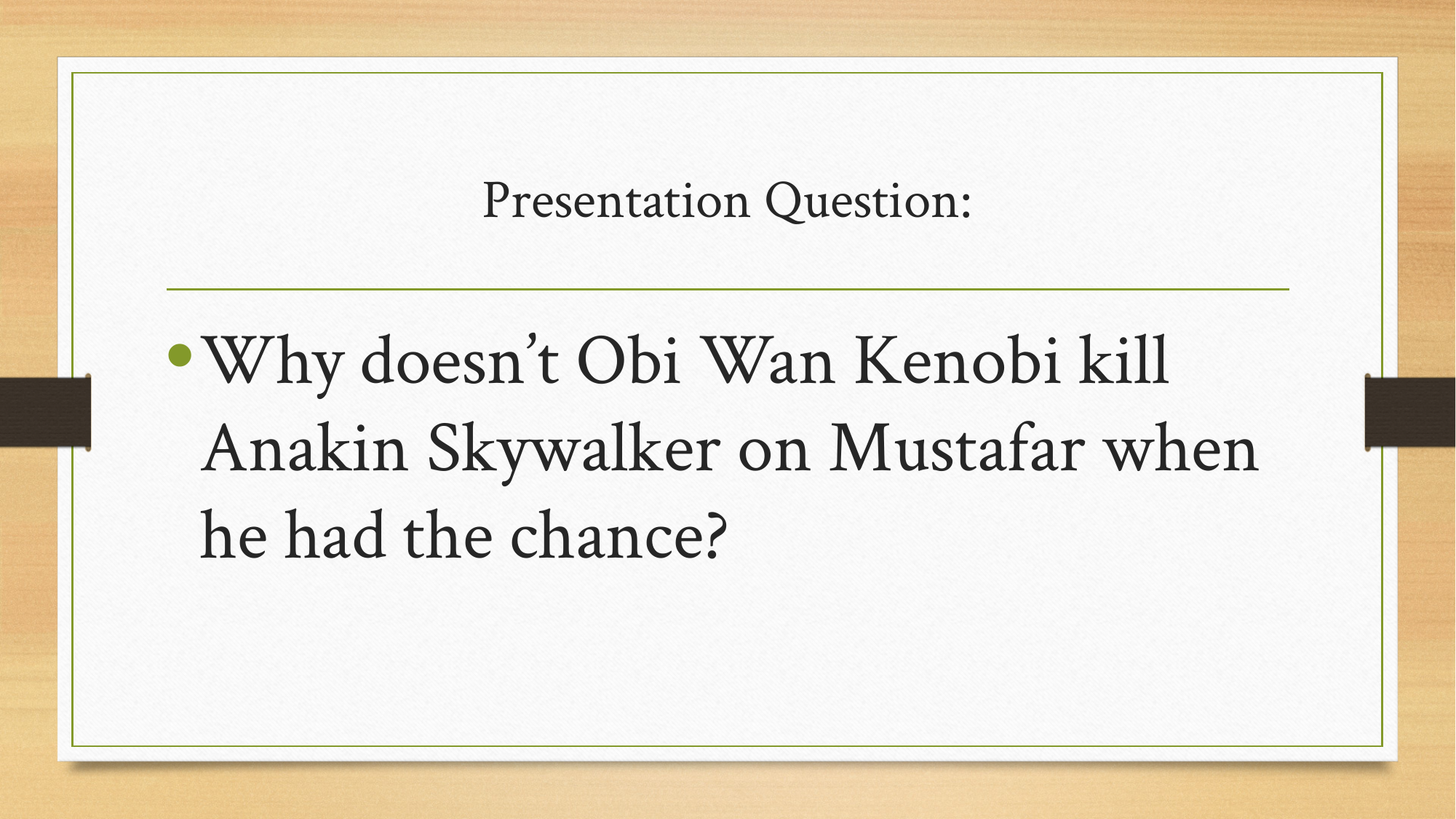

# Presentation Question:
Why doesn’t Obi Wan Kenobi kill Anakin Skywalker on Mustafar when he had the chance?